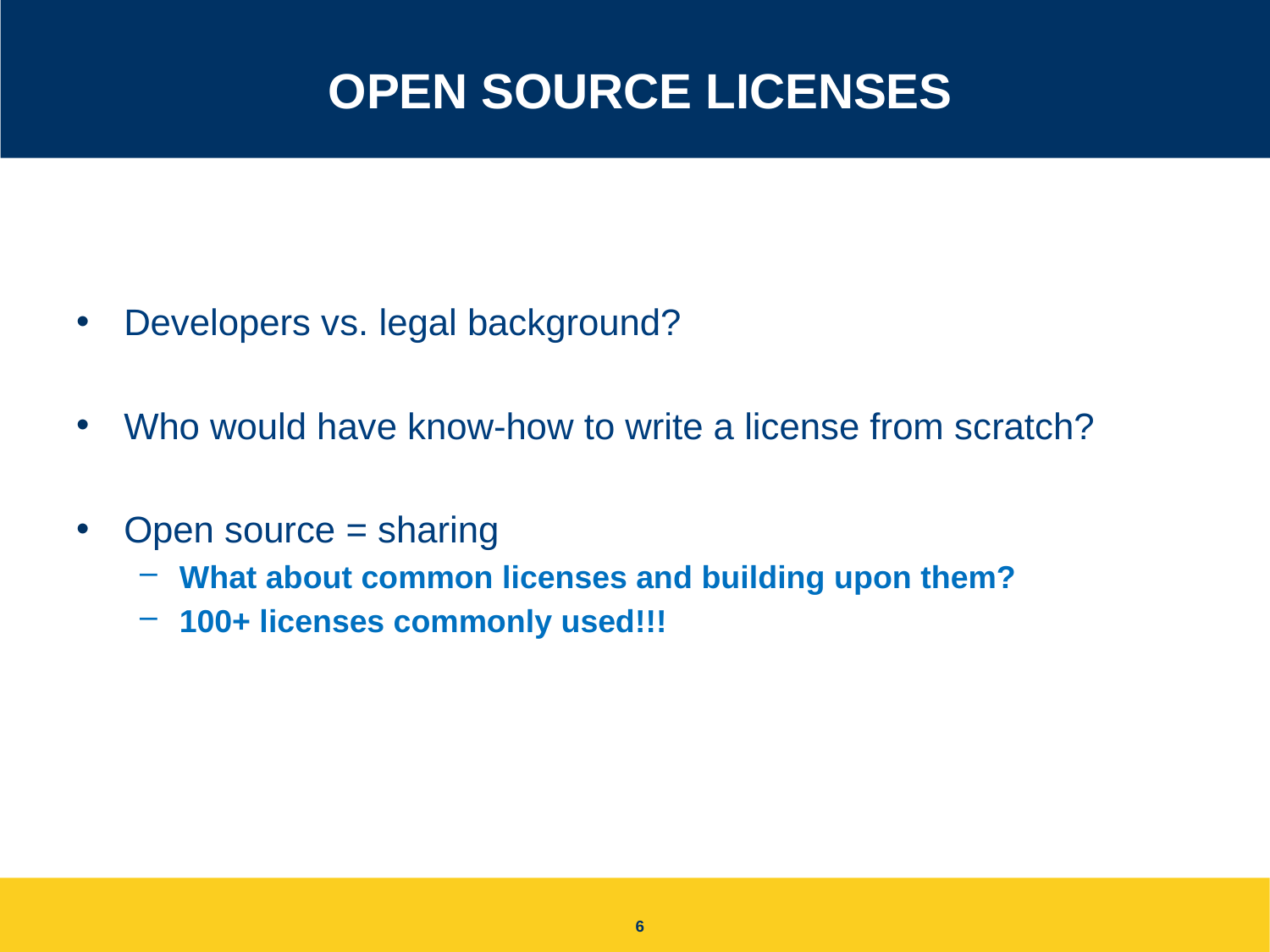

# Open Source Licenses

Developers vs. legal background?

Who would have know-how to write a license from scratch?

Open source = sharing
What about common licenses and building upon them?
100+ licenses commonly used!!!
6